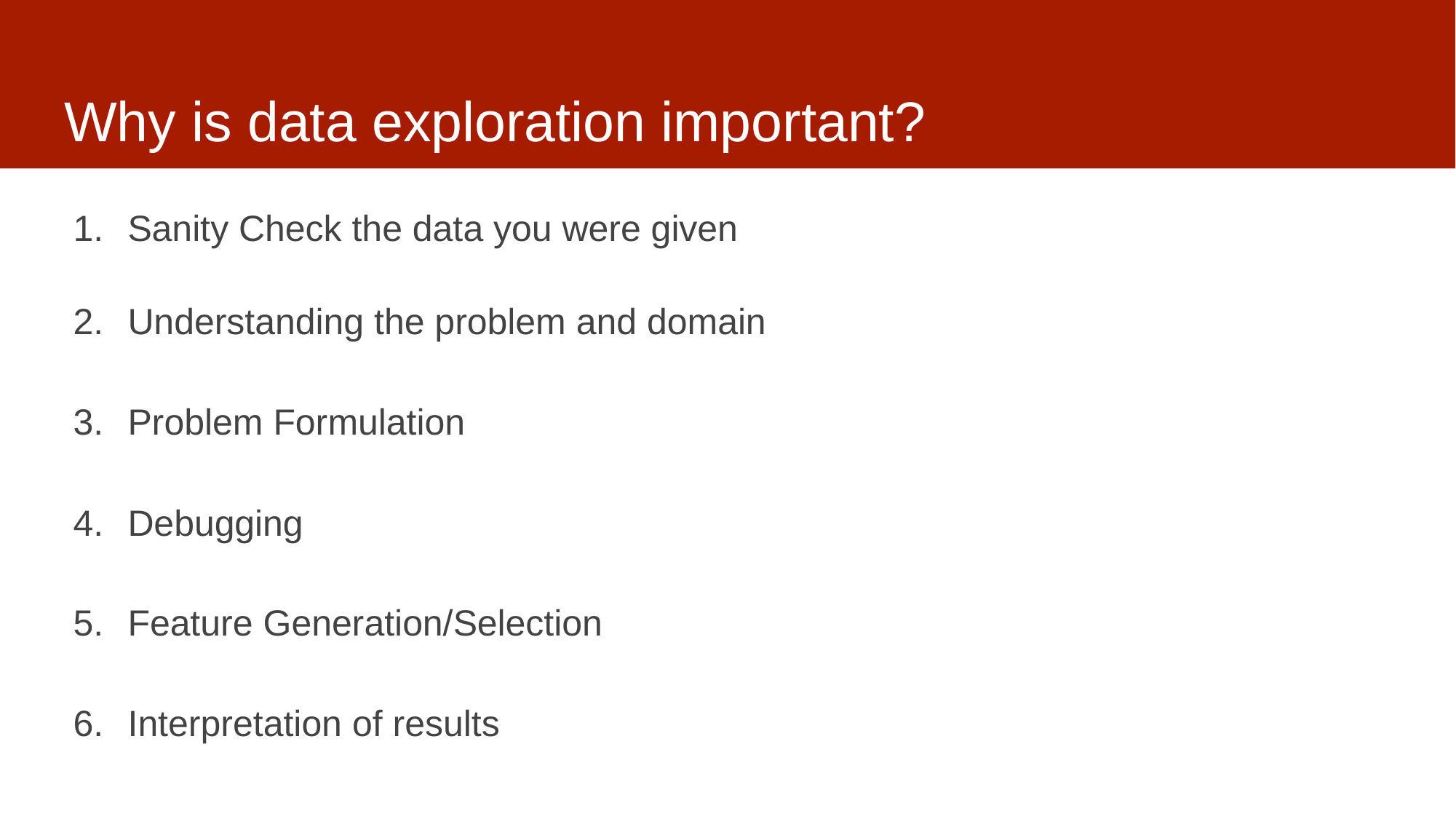

# Why is data exploration important?
Sanity Check the data you were given
Understanding the problem and domain
Problem Formulation
Debugging
Feature Generation/Selection
Interpretation of results